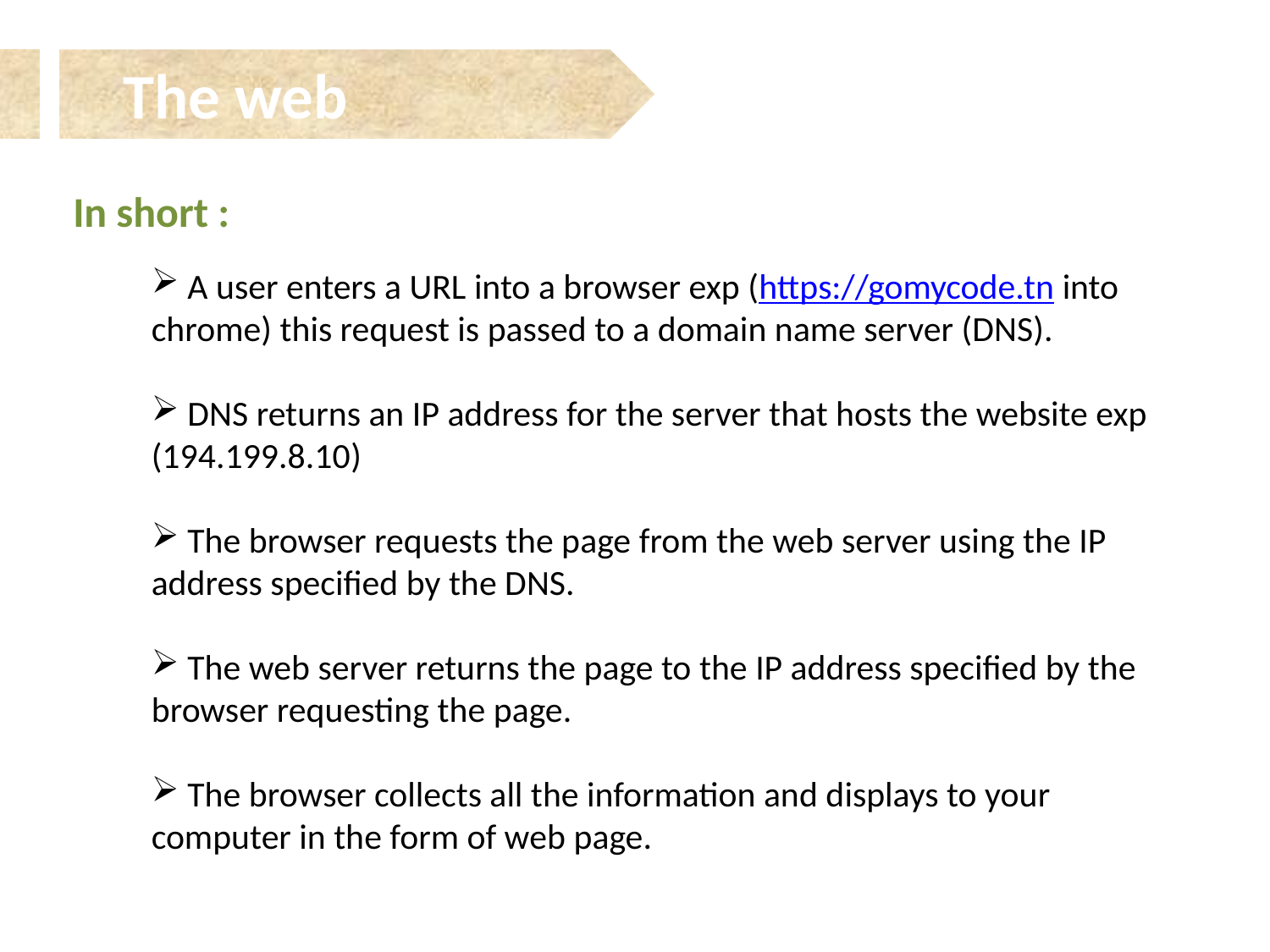

The web
In short :
 A user enters a URL into a browser exp (https://gomycode.tn into chrome) this request is passed to a domain name server (DNS).

 DNS returns an IP address for the server that hosts the website exp (194.199.8.10)

 The browser requests the page from the web server using the IP address specified by the DNS.

 The web server returns the page to the IP address specified by the browser requesting the page.

 The browser collects all the information and displays to your computer in the form of web page.